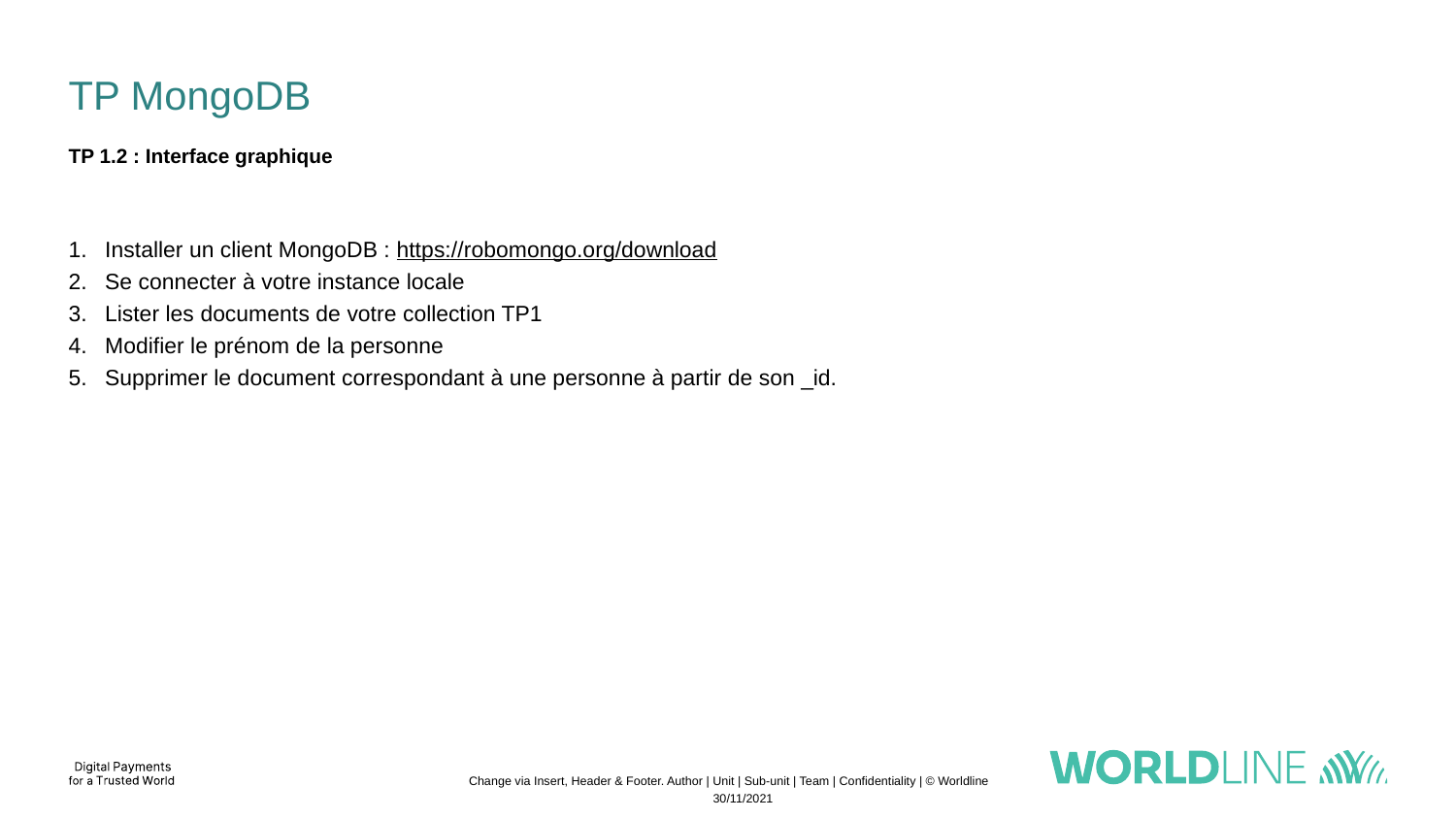

# TP MongoDB
TP 1.2 : Interface graphique
Installer un client MongoDB : https://robomongo.org/download
Se connecter à votre instance locale
Lister les documents de votre collection TP1
Modifier le prénom de la personne
Supprimer le document correspondant à une personne à partir de son _id.

Change via Insert, Header & Footer. Author | Unit | Sub-unit | Team | Confidentiality | © Worldline
30/11/2021